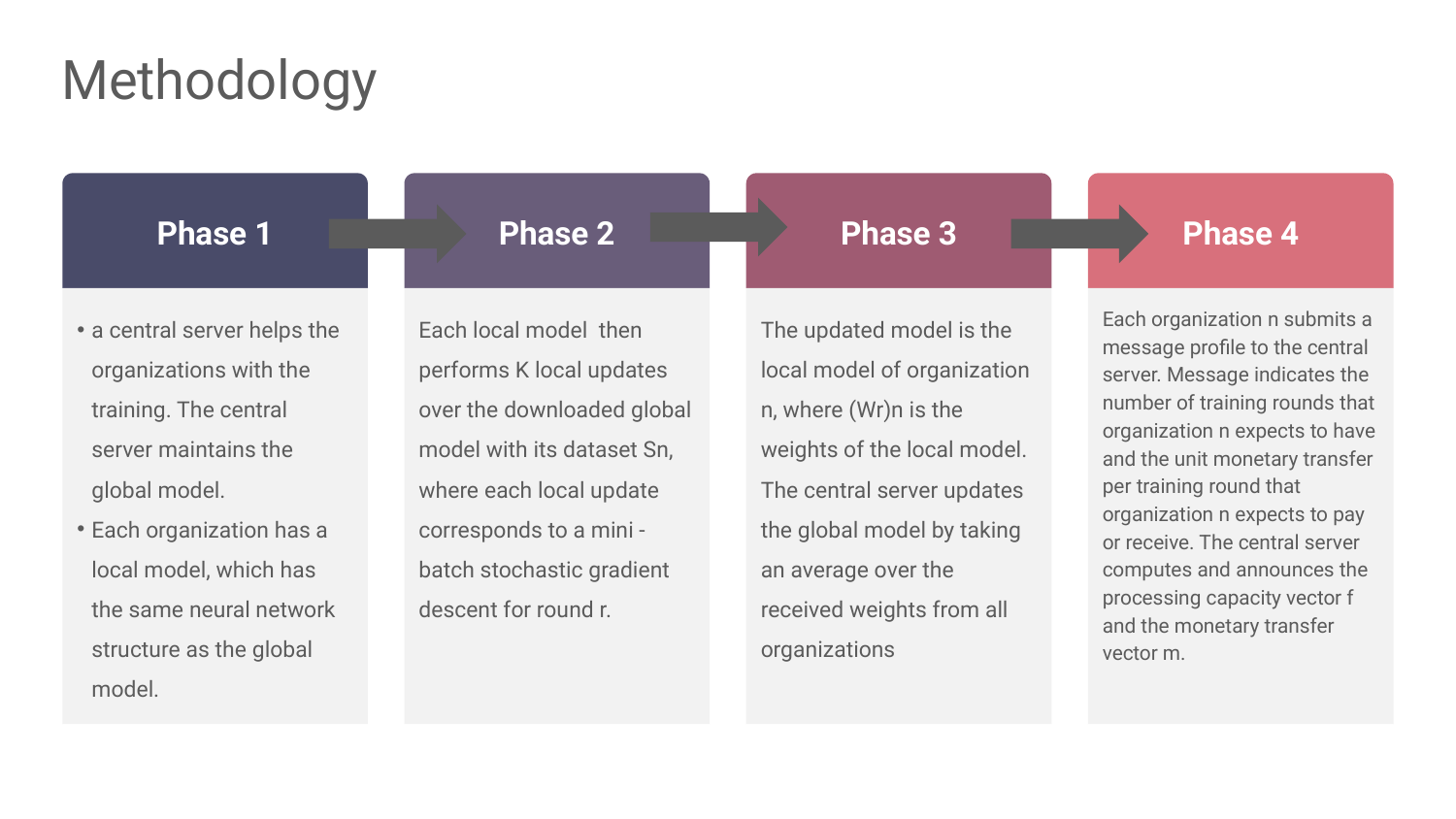

# Methodology
Phase 1
a central server helps the organizations with the training. The central server maintains the global model.
Each organization has a local model, which has the same neural network structure as the global model.
Phase 2
Each local model  then performs K local updates over the downloaded global model with its dataset Sn, where each local update corresponds to a mini - batch stochastic gradient descent for round r.
Phase 3
The updated model is the local model of organization n, where (Wr)n is the weights of the local model. The central server updates the global model by taking an average over the received weights from all organizations
Phase 4
Each organization n submits a message profile to the central server. Message indicates the number of training rounds that organization n expects to have and the unit monetary transfer per training round that organization n expects to pay or receive. The central server computes and announces the processing capacity vector f and the monetary transfer vector m.